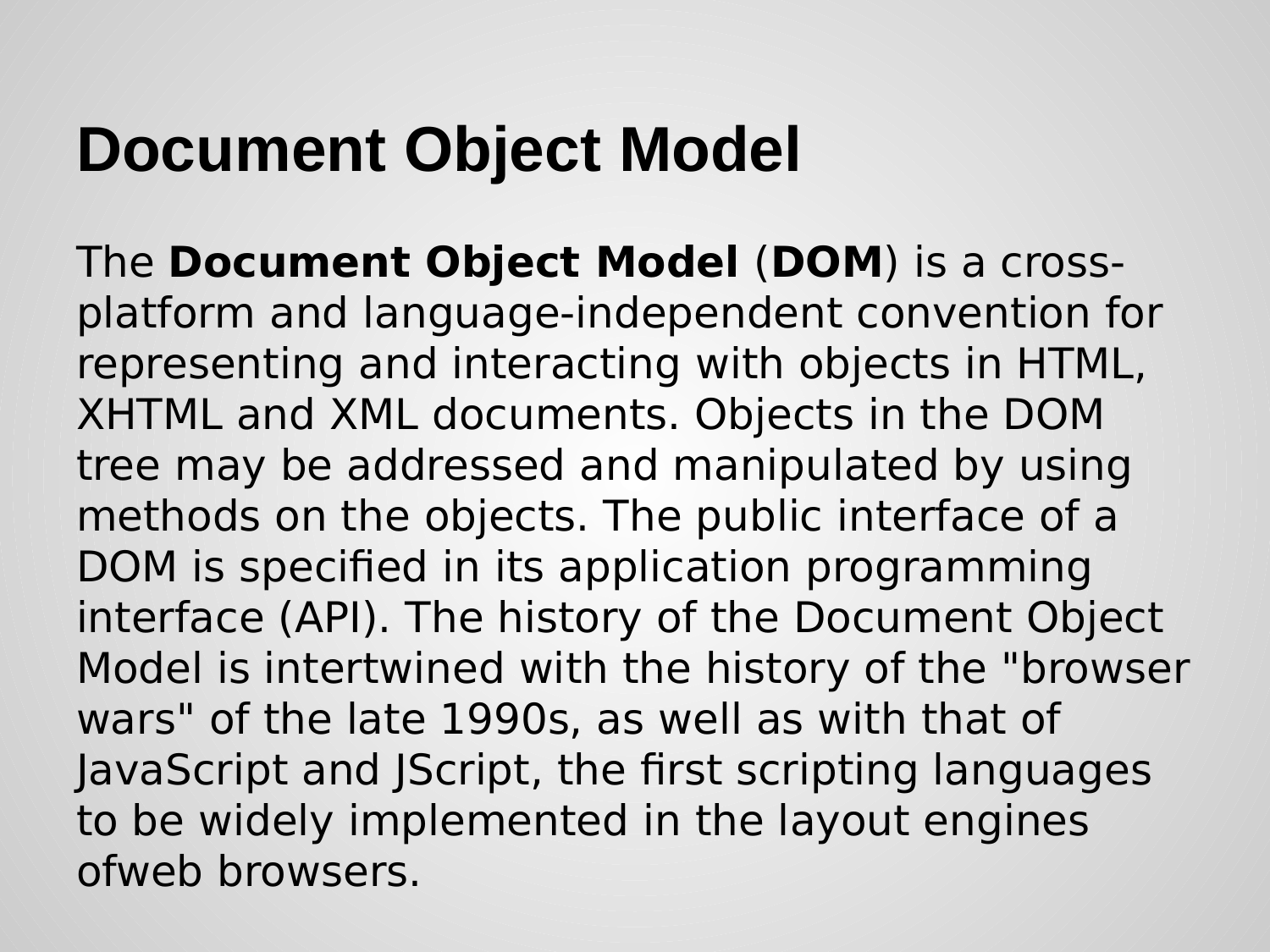

# Document Object Model
The Document Object Model (DOM) is a cross-platform and language-independent convention for representing and interacting with objects in HTML, XHTML and XML documents. Objects in the DOM tree may be addressed and manipulated by using methods on the objects. The public interface of a DOM is specified in its application programming interface (API). The history of the Document Object Model is intertwined with the history of the "browser wars" of the late 1990s, as well as with that of JavaScript and JScript, the first scripting languages to be widely implemented in the layout engines ofweb browsers.